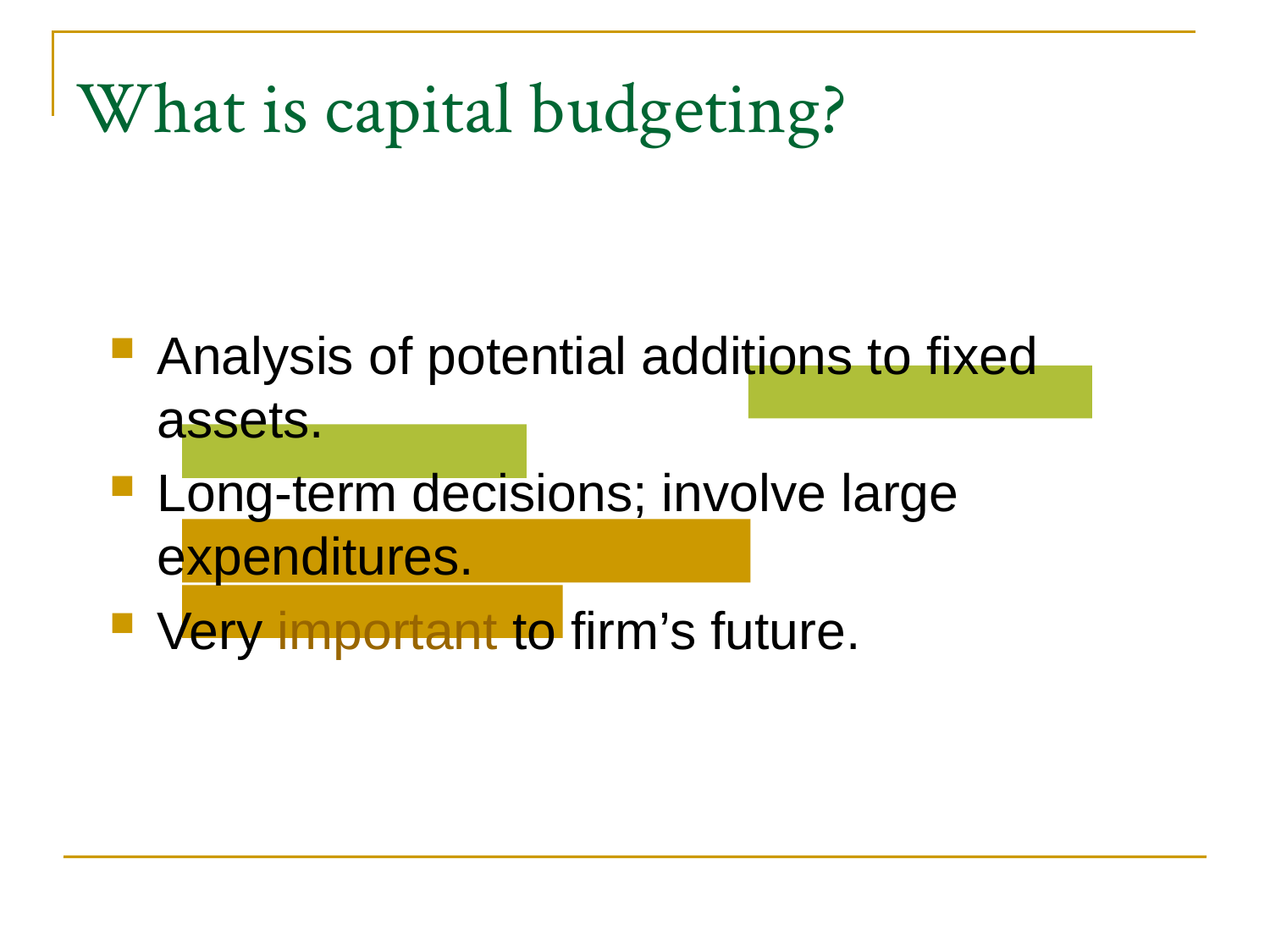

# What is capital budgeting?
Analysis of potential additions to fixed assets.
Long-term decisions; involve large expenditures.
Very important to firm’s future.